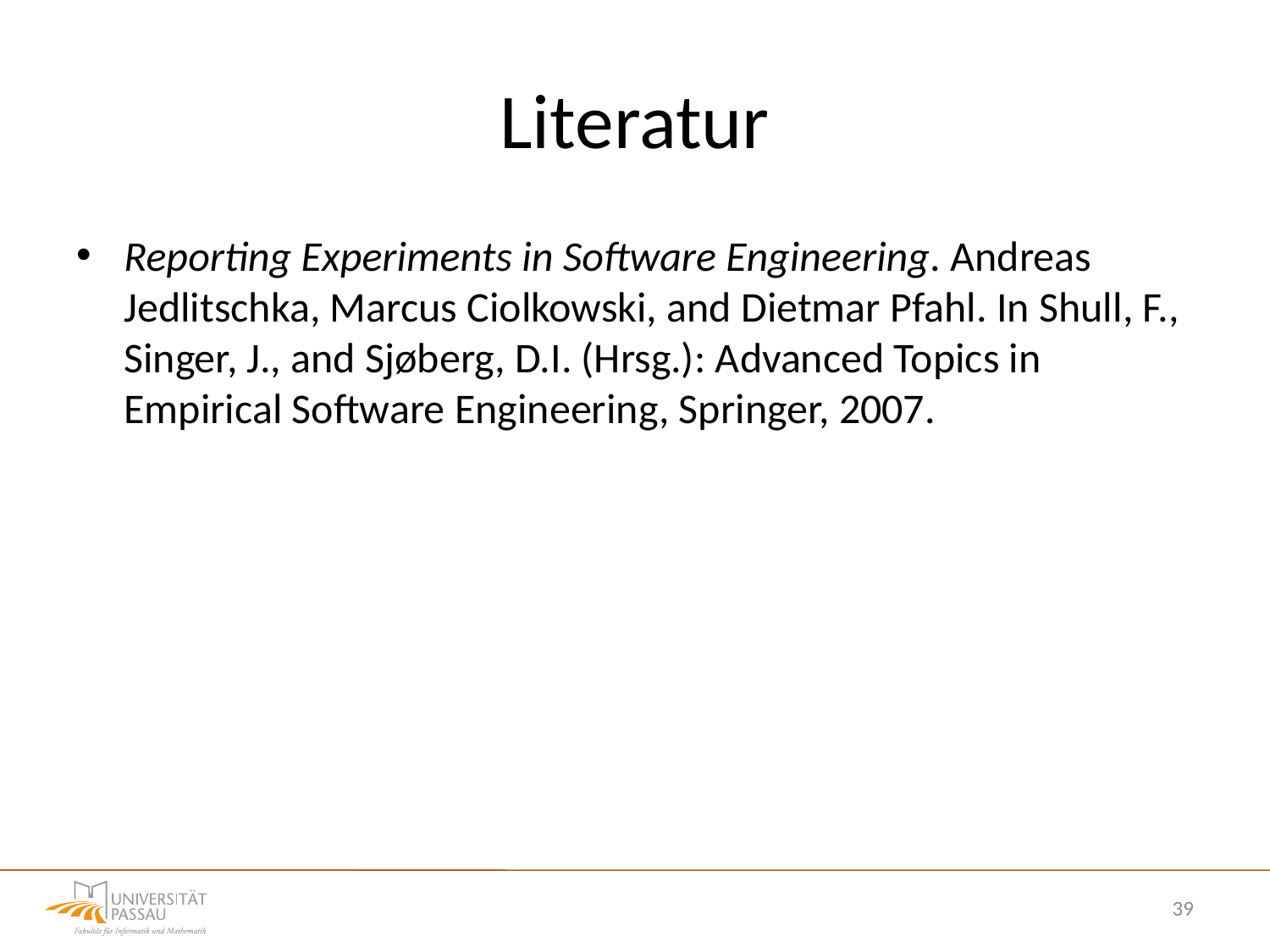

# Literatur
Reporting Experiments in Software Engineering. Andreas Jedlitschka, Marcus Ciolkowski, and Dietmar Pfahl. In Shull, F., Singer, J., and Sjøberg, D.I. (Hrsg.): Advanced Topics in Empirical Software Engineering, Springer, 2007.
39